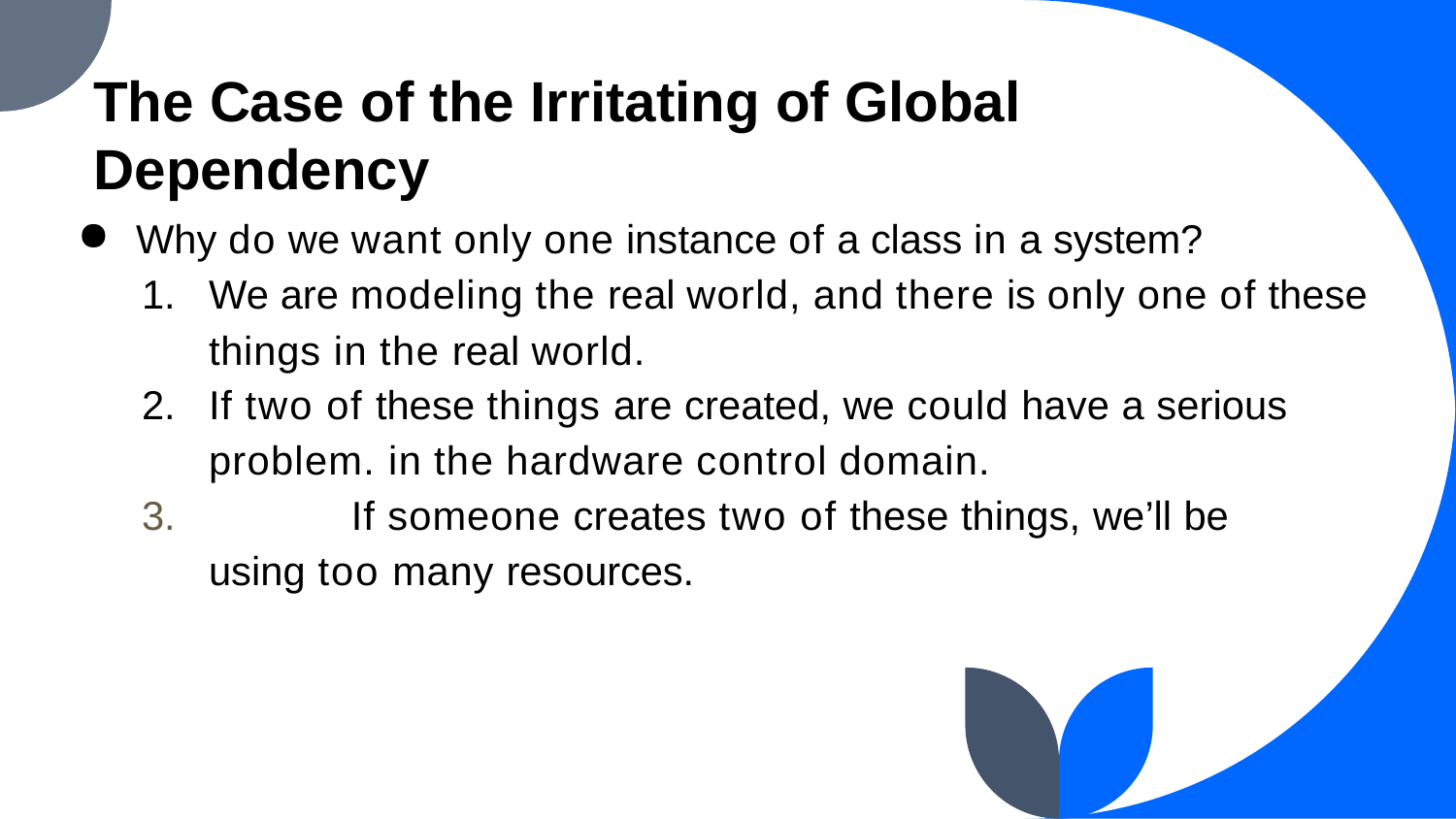

The Case of the Irritating of Global Dependency
Why do we want only one instance of a class in a system?
We are modeling the real world, and there is only one of these things in the real world.
If two of these things are created, we could have a serious problem. in the hardware control domain.
	If someone creates two of these things, we’ll be using too many resources.